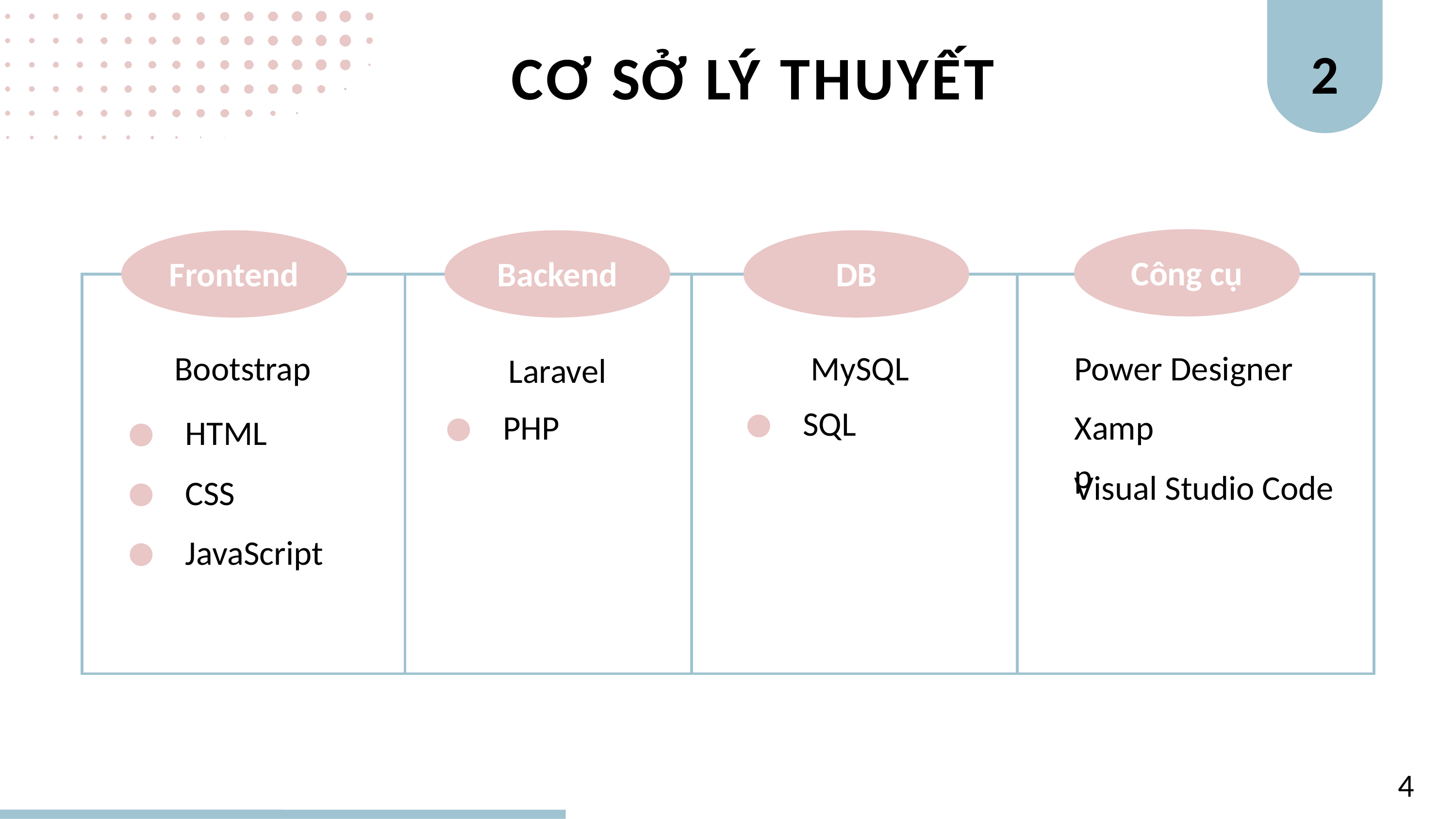

2

 CƠ SỞ LÝ THUYẾT

Công cụ

Frontend

Backend

DB
|  |  |  |  |
| --- | --- | --- | --- |
Bootstrap
MySQL
Power Designer
Laravel
SQL
PHP
Xampp
HTML

Visual Studio Code
CSS

JavaScript

4